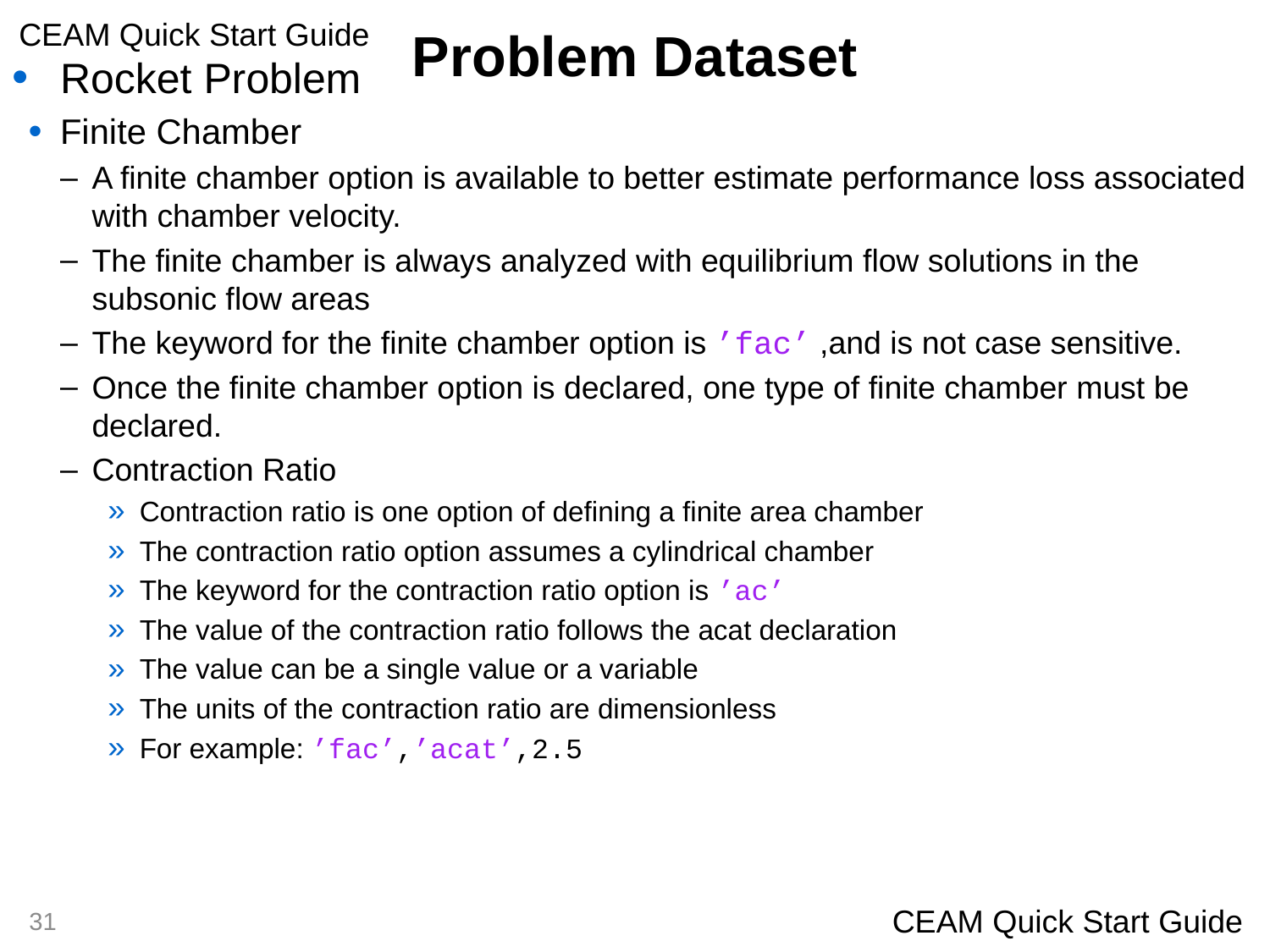

# Problem Dataset
Rocket Problem
Finite Chamber
A finite chamber option is available to better estimate performance loss associated with chamber velocity.
The finite chamber is always analyzed with equilibrium flow solutions in the subsonic flow areas
The keyword for the finite chamber option is ’fac’ ,and is not case sensitive.
Once the finite chamber option is declared, one type of finite chamber must be declared.
Contraction Ratio
Contraction ratio is one option of defining a finite area chamber
The contraction ratio option assumes a cylindrical chamber
The keyword for the contraction ratio option is ’ac’
The value of the contraction ratio follows the acat declaration
The value can be a single value or a variable
The units of the contraction ratio are dimensionless
For example: ’fac’,’acat’,2.5
31